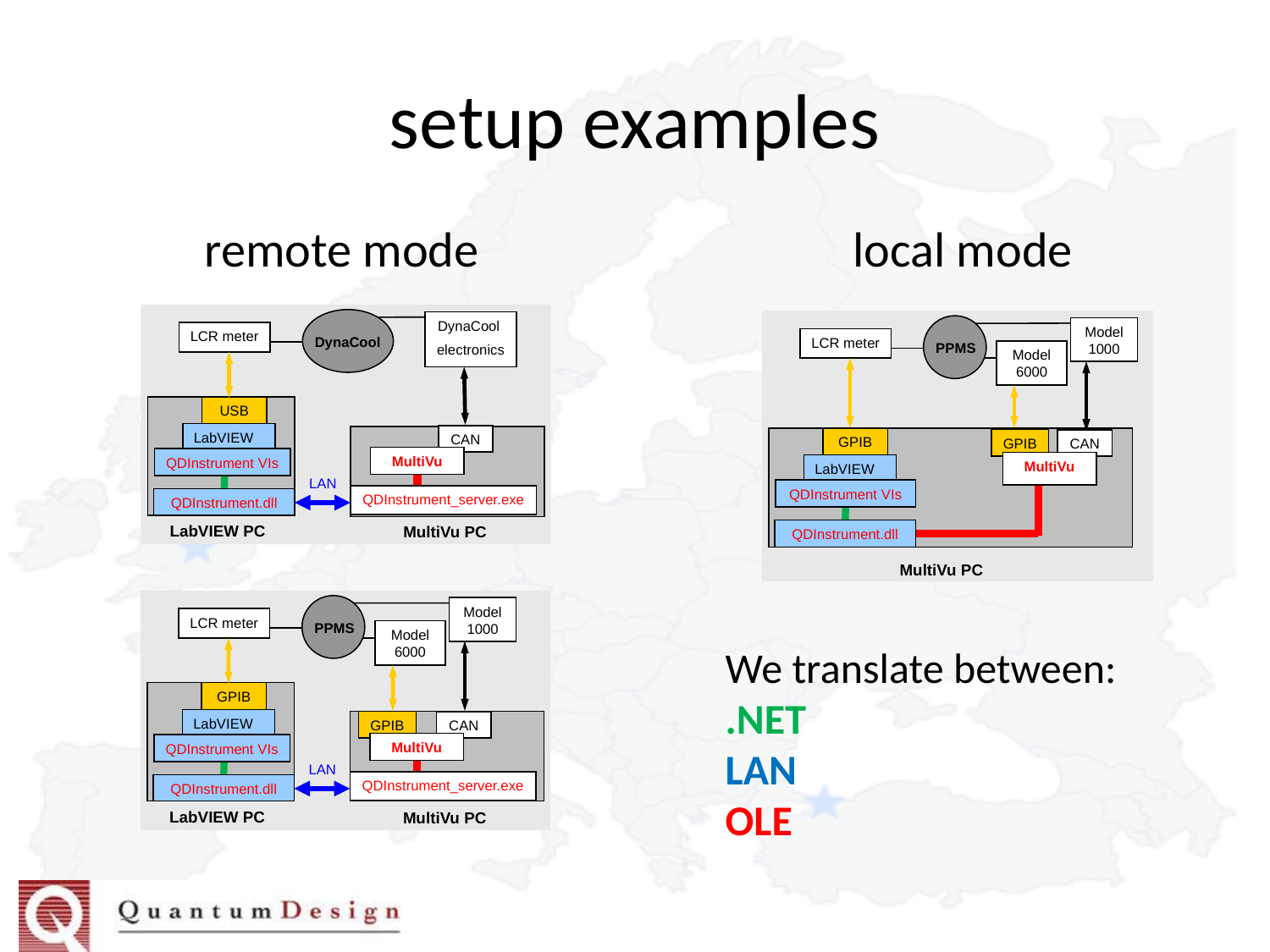

# setup examples
remote mode
local mode

DynaCool
electronics
LCR meter
DynaCool

USB
LabVIEW
CAN

MultiVu
QDInstrument VIs

LAN
QDInstrument_server.exe
QDInstrument.dll

LabVIEW PC

MultiVu PC

Model 1000
LCR meter
PPMS
Model 6000
GPIB

GPIB
CAN
MultiVu
LabVIEW
QDInstrument VIs

QDInstrument.dll

MultiVu PC

Model 1000
LCR meter
PPMS
Model 6000

GPIB
LabVIEW

GPIB
CAN
MultiVu
QDInstrument VIs

LAN
QDInstrument_server.exe
QDInstrument.dll

LabVIEW PC

MultiVu PC

We translate between:
.NET
LAN
OLE